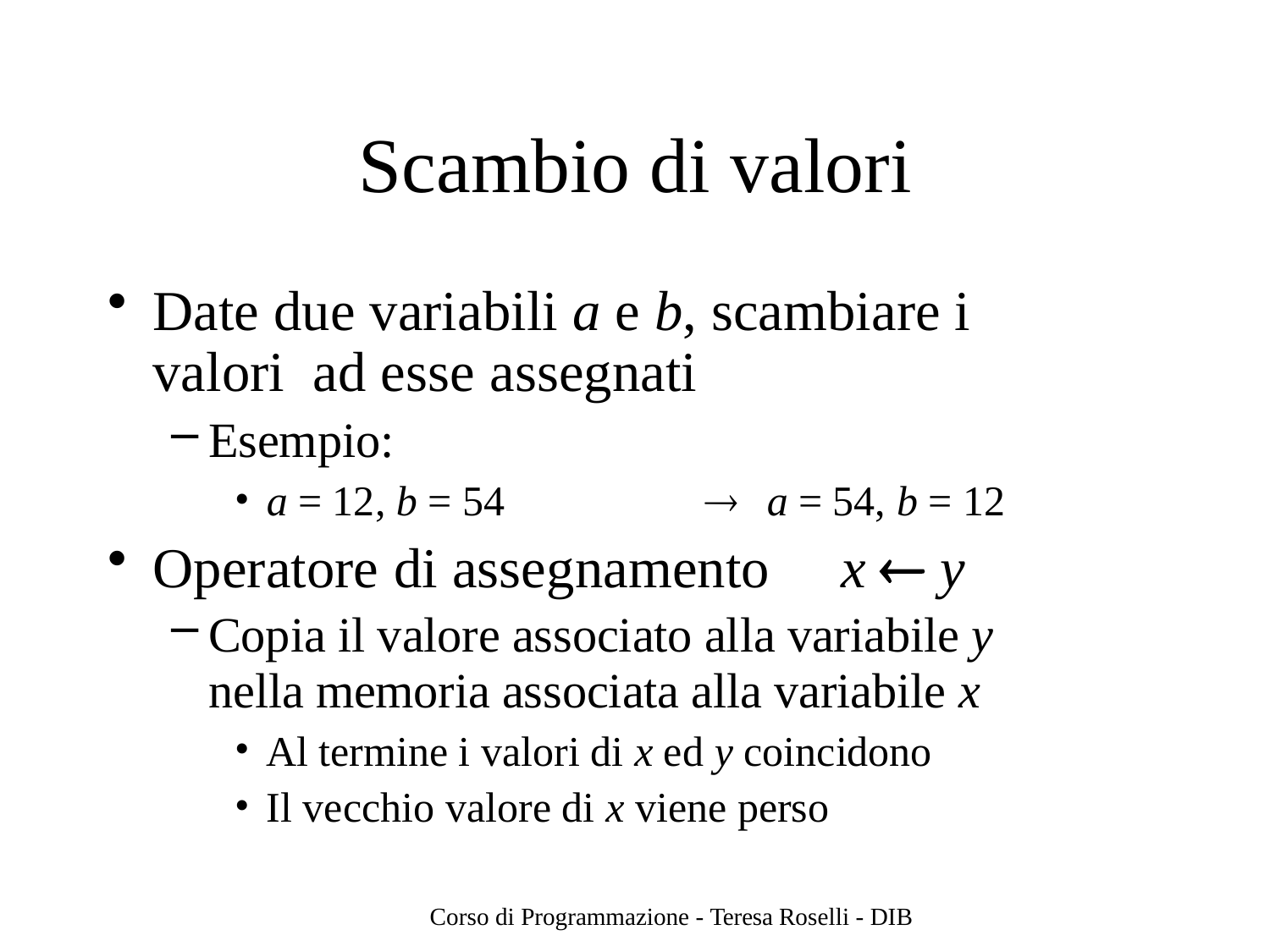

# Scambio di valori
Date due variabili a e b, scambiare i valori  ad esse assegnati
Esempio:
a = 12, b = 54	→	a = 54, b = 12
Operatore di assegnamento	x ← y
Copia il valore associato alla variabile y
nella memoria associata alla variabile x
Al termine i valori di x ed y coincidono
Il vecchio valore di x viene perso
Corso di Programmazione - Teresa Roselli - DIB